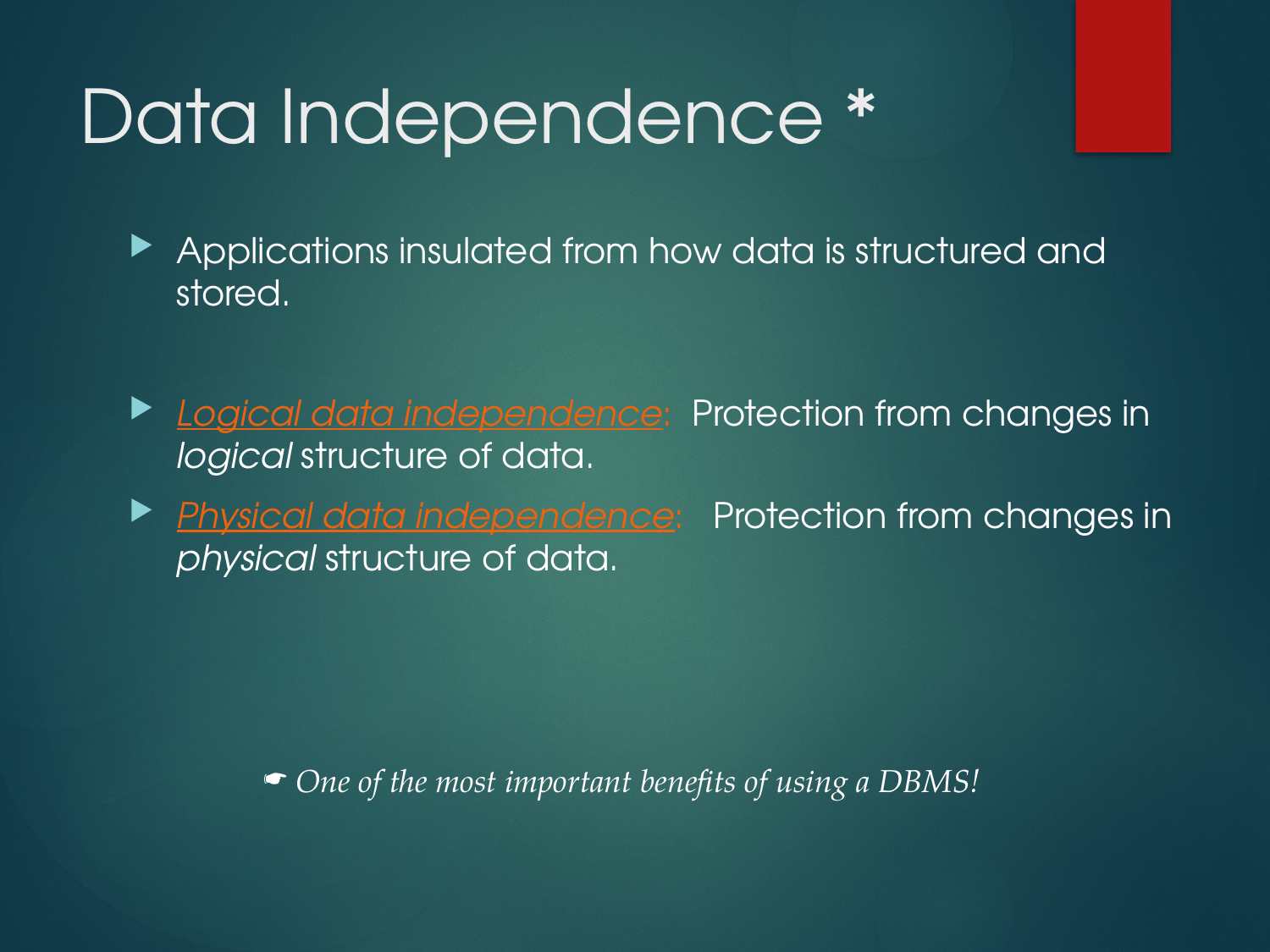

# Data Independence *
Applications insulated from how data is structured and stored.

Logical data independence:  Protection from changes in logical structure of data.
Physical data independence:   Protection from changes in physical structure of data.
 One of the most important benefits of using a DBMS!